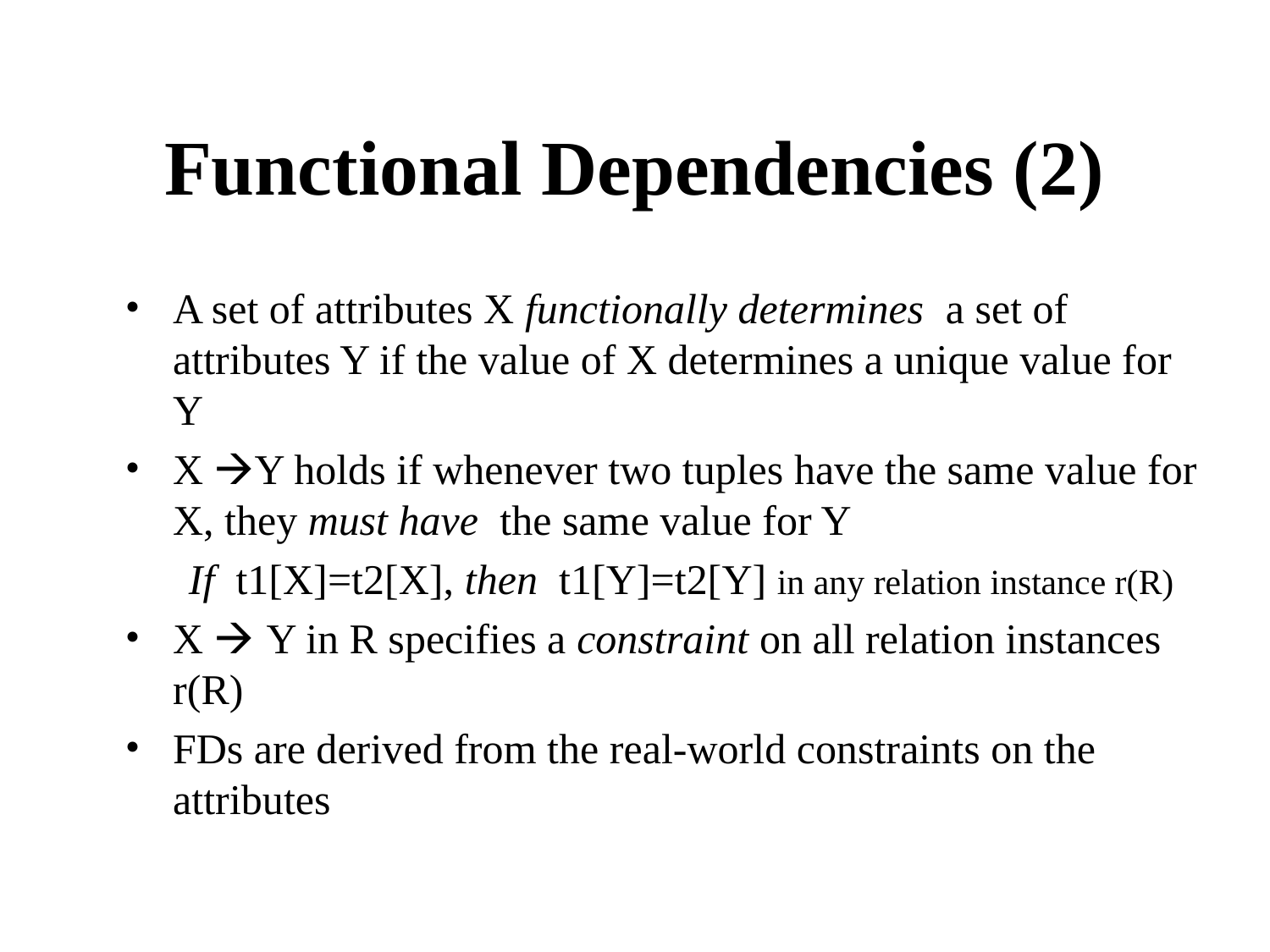

# Functional Dependencies (2)
A set of attributes X functionally determines  a set of attributes Y if the value of X determines a unique value for Y
X 🡪Y holds if whenever two tuples have the same value for X, they must have  the same value for Y
If  t1[X]=t2[X], then  t1[Y]=t2[Y] in any relation instance r(R)
X 🡪 Y in R specifies a constraint on all relation instances r(R)
FDs are derived from the real-world constraints on the attributes